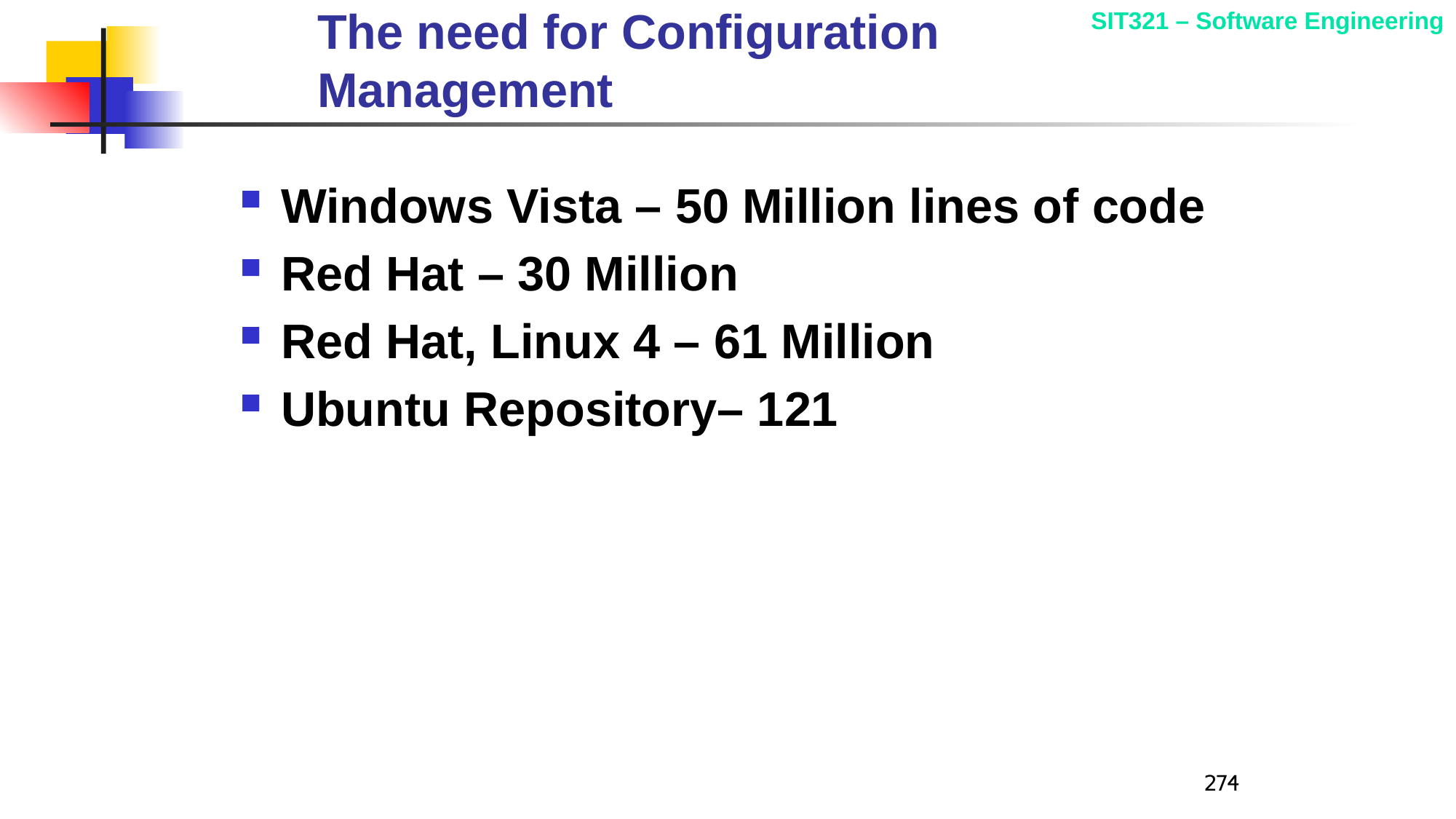

The need for Configuration Management
Windows Vista – 50 Million lines of code
Red Hat – 30 Million
Red Hat, Linux 4 – 61 Million
Ubuntu Repository– 121

274